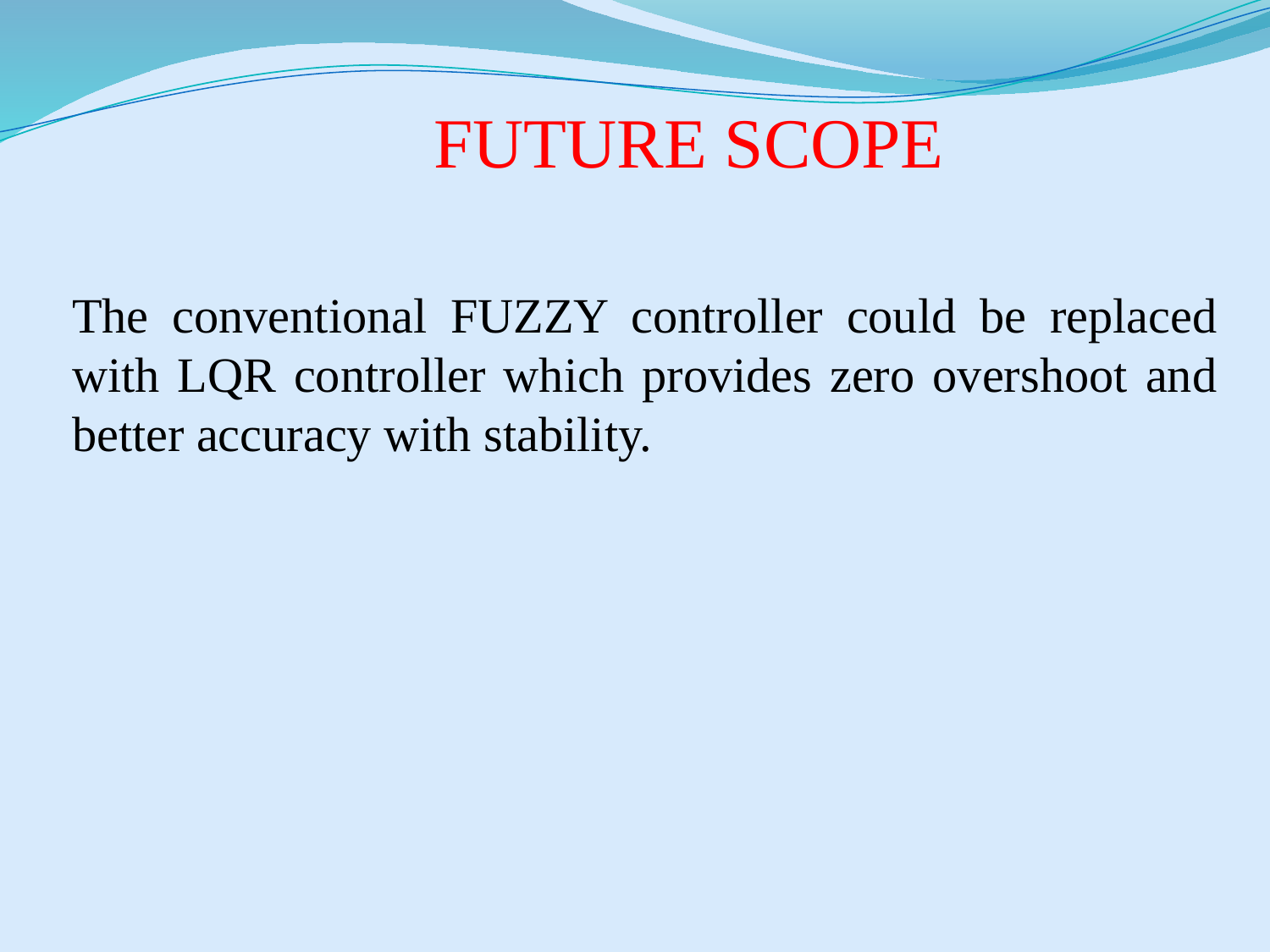

FUTURE SCOPE

The conventional FUZZY controller could be replaced with LQR controller which provides zero overshoot and better accuracy with stability.